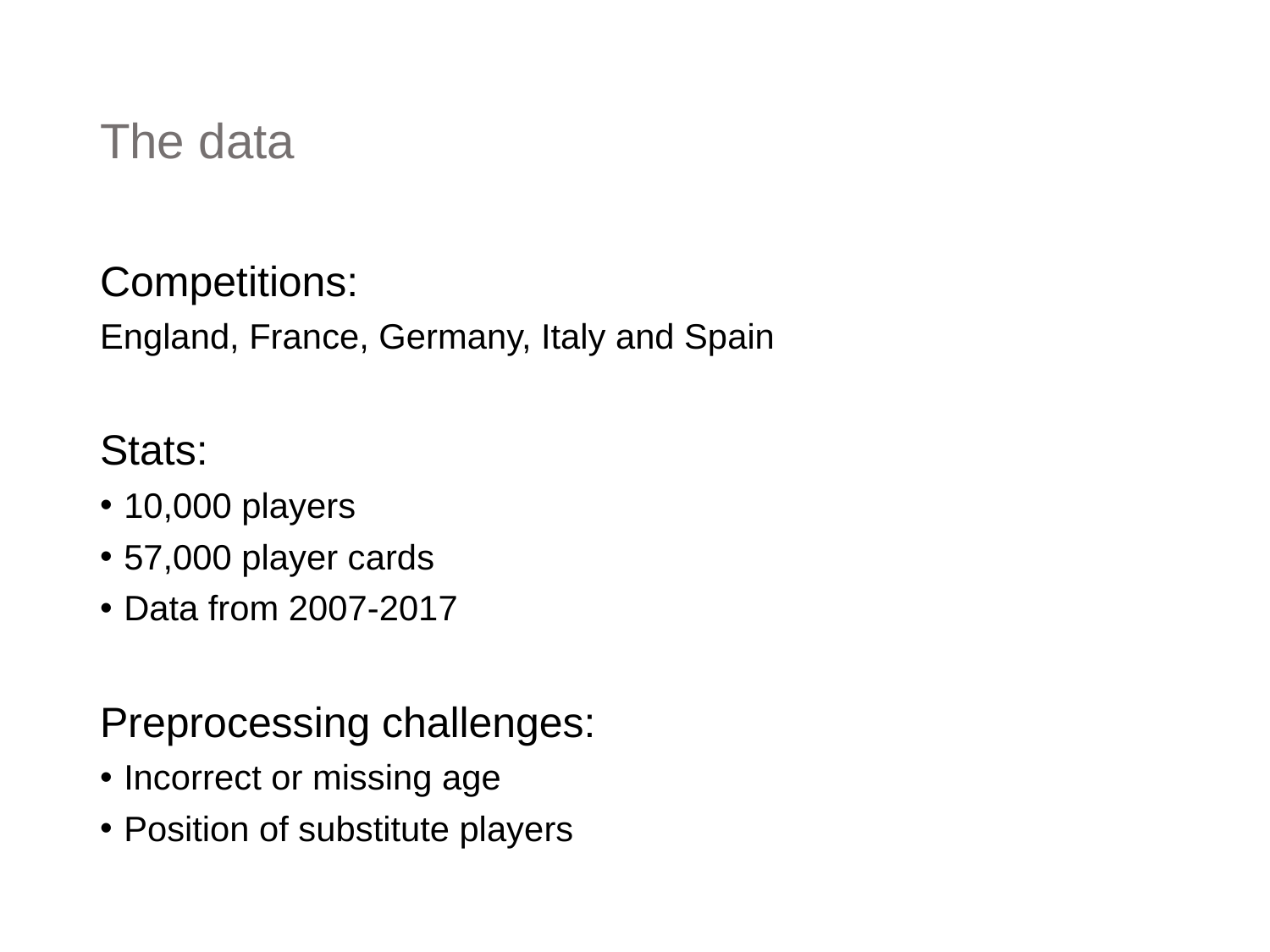

# The data
Competitions:
England, France, Germany, Italy and Spain

Stats:
10,000 players
57,000 player cards
Data from 2007-2017

Preprocessing challenges:
Incorrect or missing age
Position of substitute players